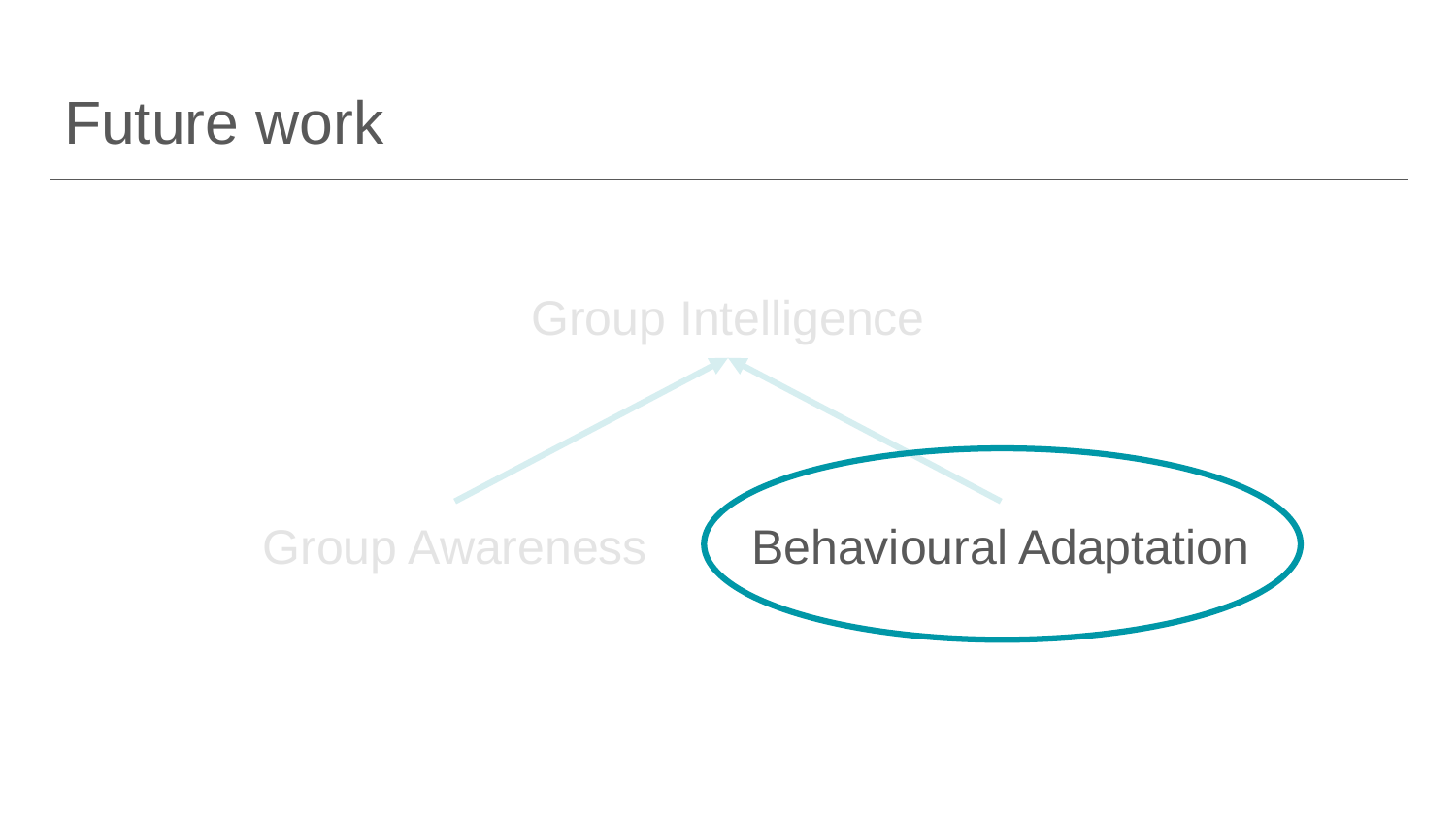

Future work

Group Intelligence

Group Awareness
Behavioural Adaptation